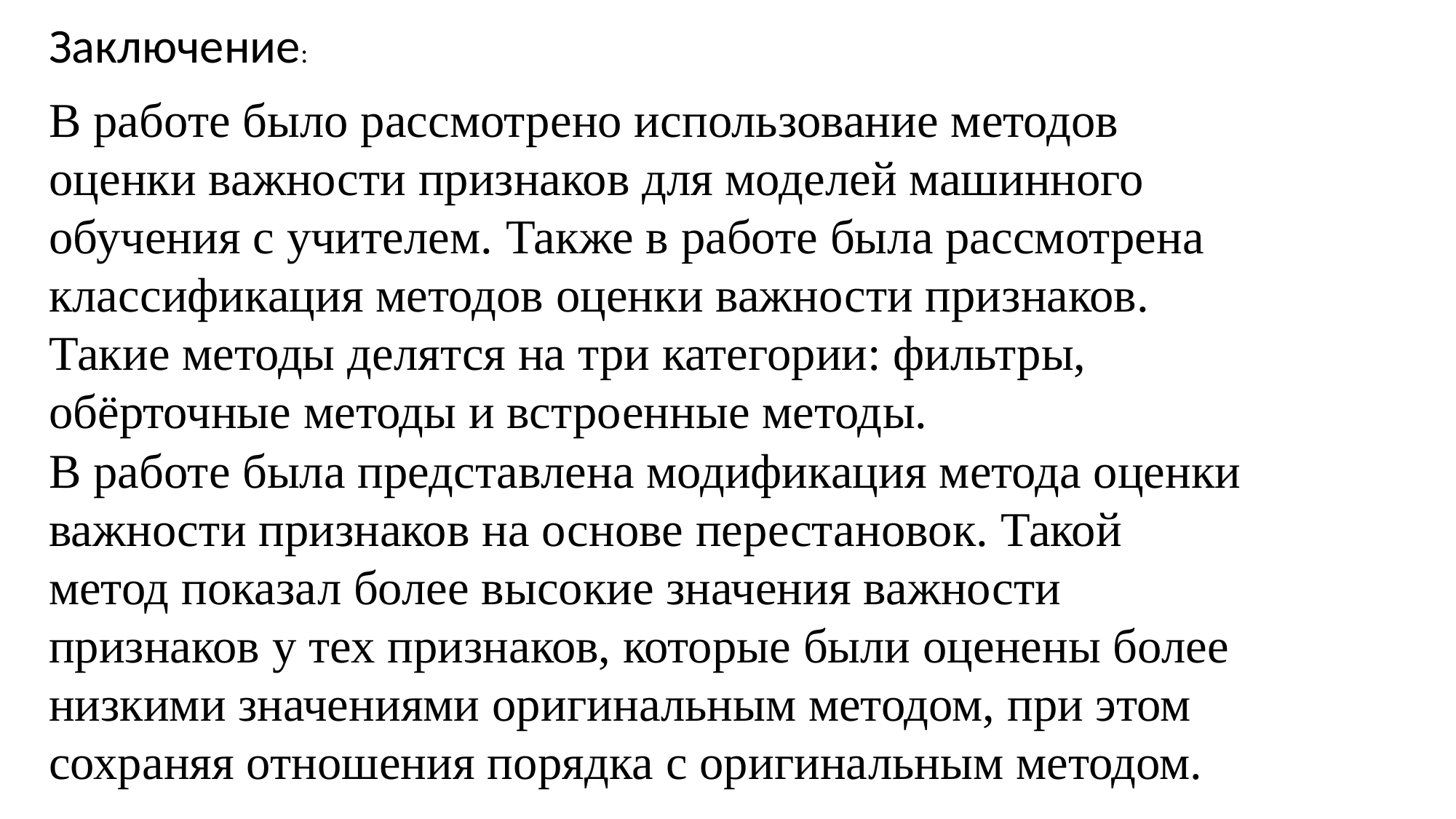

Заключение:

В работе было рассмотрено использование методов оценки важности признаков для моделей машинного обучения с учителем. Также в работе была рассмотрена классификация методов оценки важности признаков. Такие методы делятся на три категории: фильтры, обёрточные методы и встроенные методы.
В работе была представлена модификация метода оценки важности признаков на основе перестановок. Такой метод показал более высокие значения важности признаков у тех признаков, которые были оценены более низкими значениями оригинальным методом, при этом сохраняя отношения порядка с оригинальным методом.